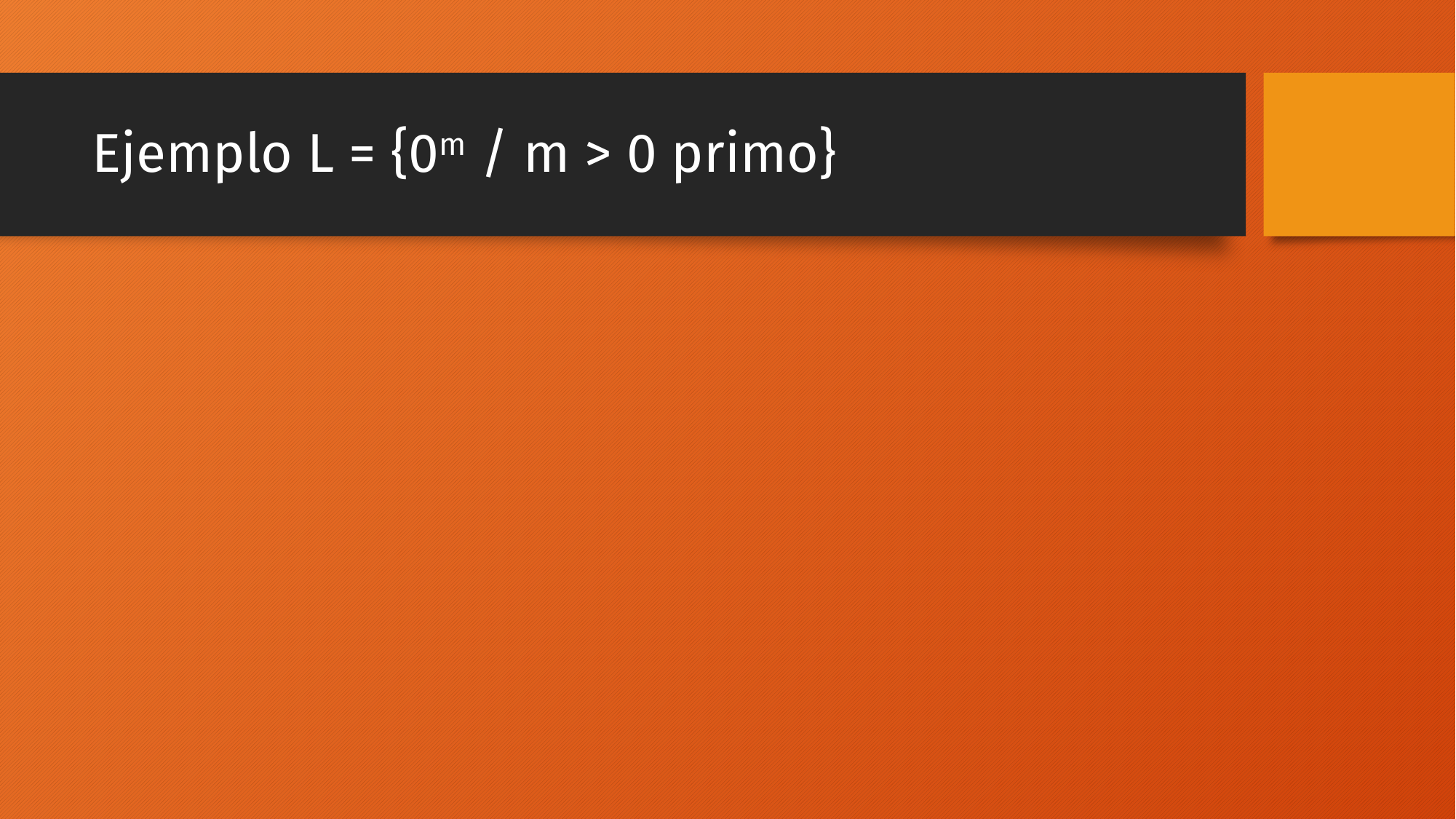

# Ejemplo L = {0m / m > 0 primo}